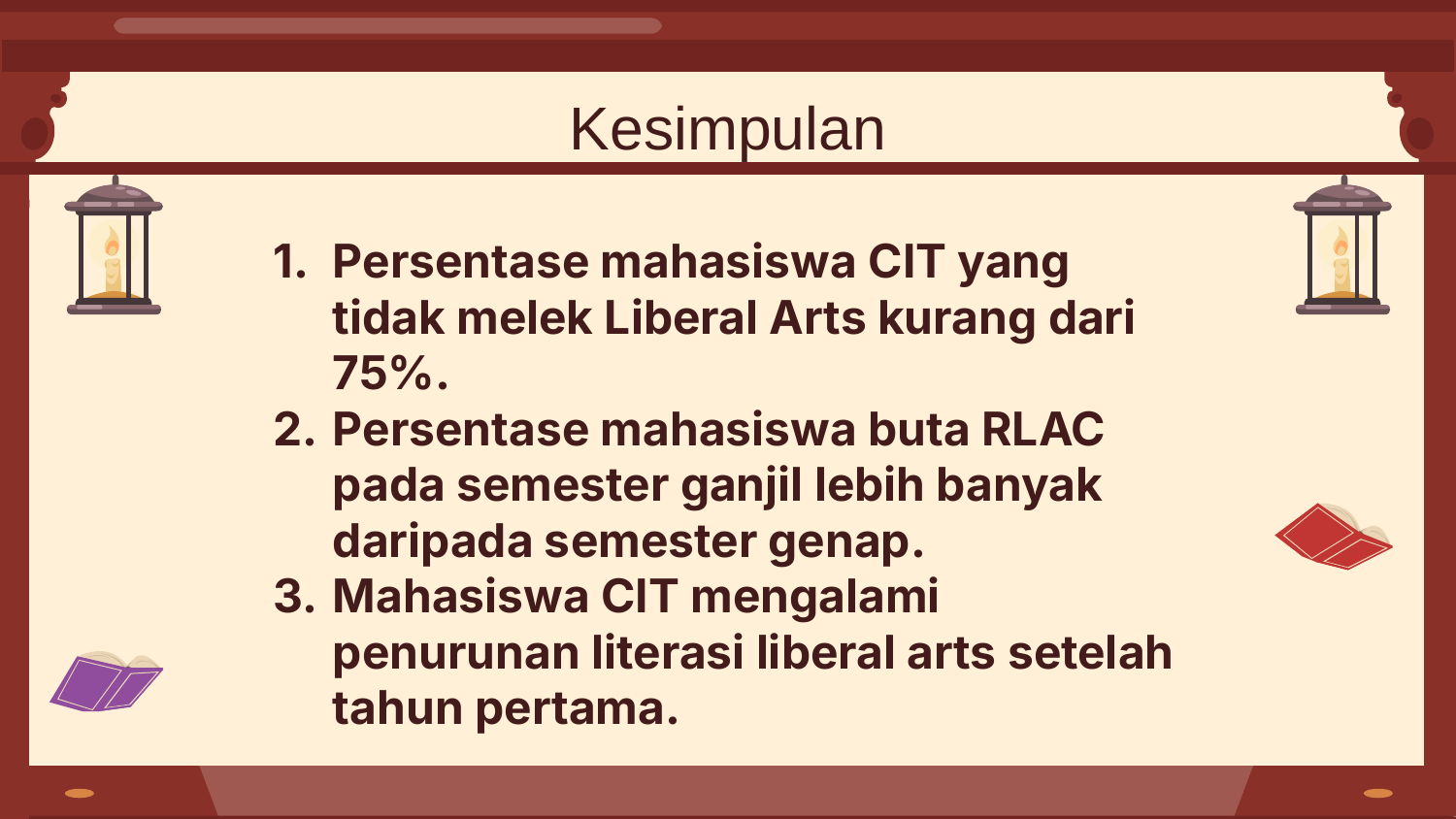

Kesimpulan
Persentase mahasiswa CIT yang tidak melek Liberal Arts kurang dari 75%.
Persentase mahasiswa buta RLAC pada semester ganjil lebih banyak daripada semester genap.
Mahasiswa CIT mengalami penurunan literasi liberal arts setelah tahun pertama.